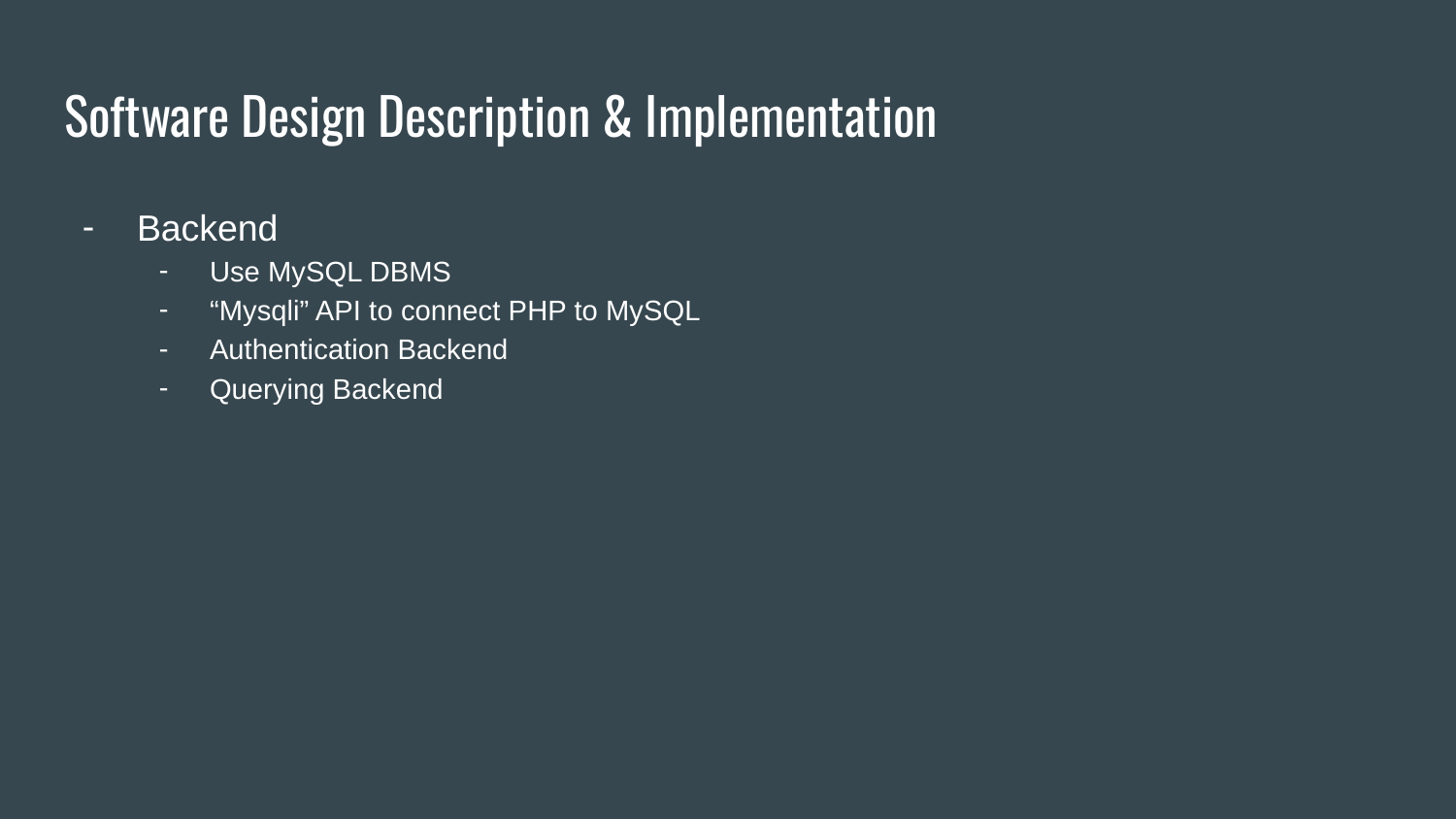

# Software Design Description & Implementation

Backend
Use MySQL DBMS
“Mysqli” API to connect PHP to MySQL
Authentication Backend
Querying Backend